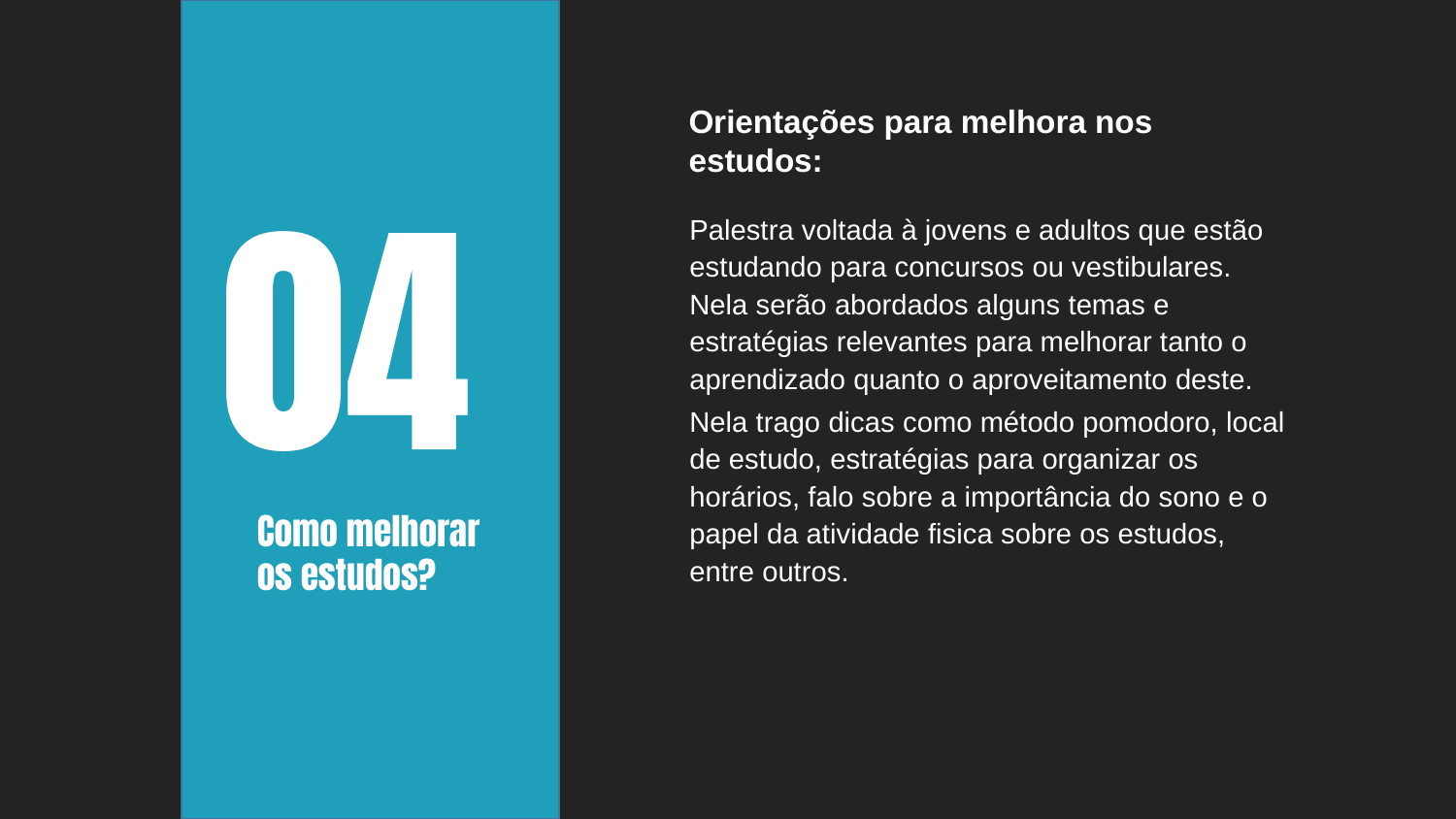

Orientações para melhora nos estudos:
04
Palestra voltada à jovens e adultos que estão estudando para concursos ou vestibulares. Nela serão abordados alguns temas e estratégias relevantes para melhorar tanto o aprendizado quanto o aproveitamento deste.
Nela trago dicas como método pomodoro, local de estudo, estratégias para organizar os horários, falo sobre a importância do sono e o papel da atividade fisica sobre os estudos, entre outros.
Como melhorar os estudos?